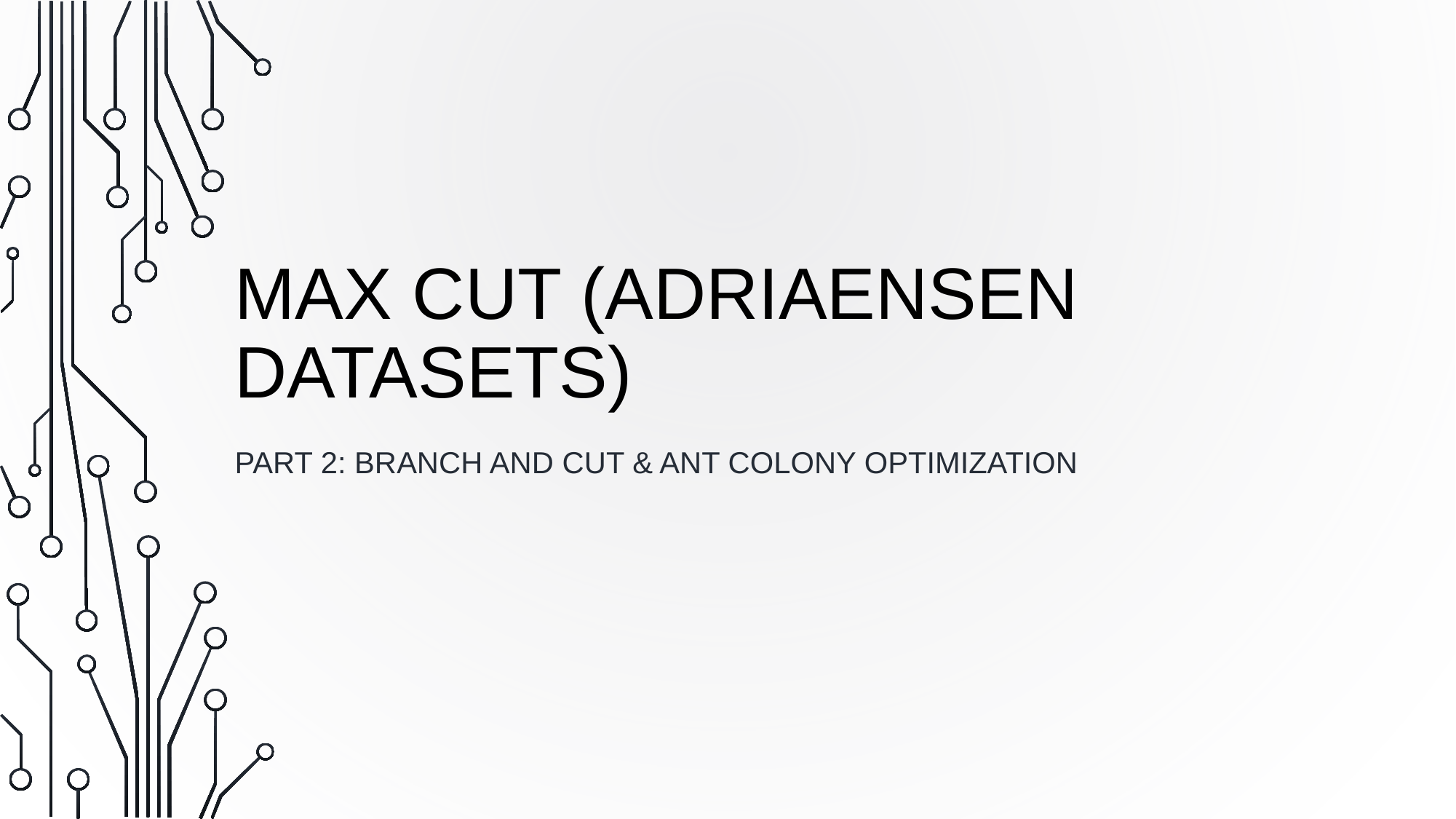

# Max Cut (Adriaensen Datasets)
Part 2: branch and cut & ant colony optimization